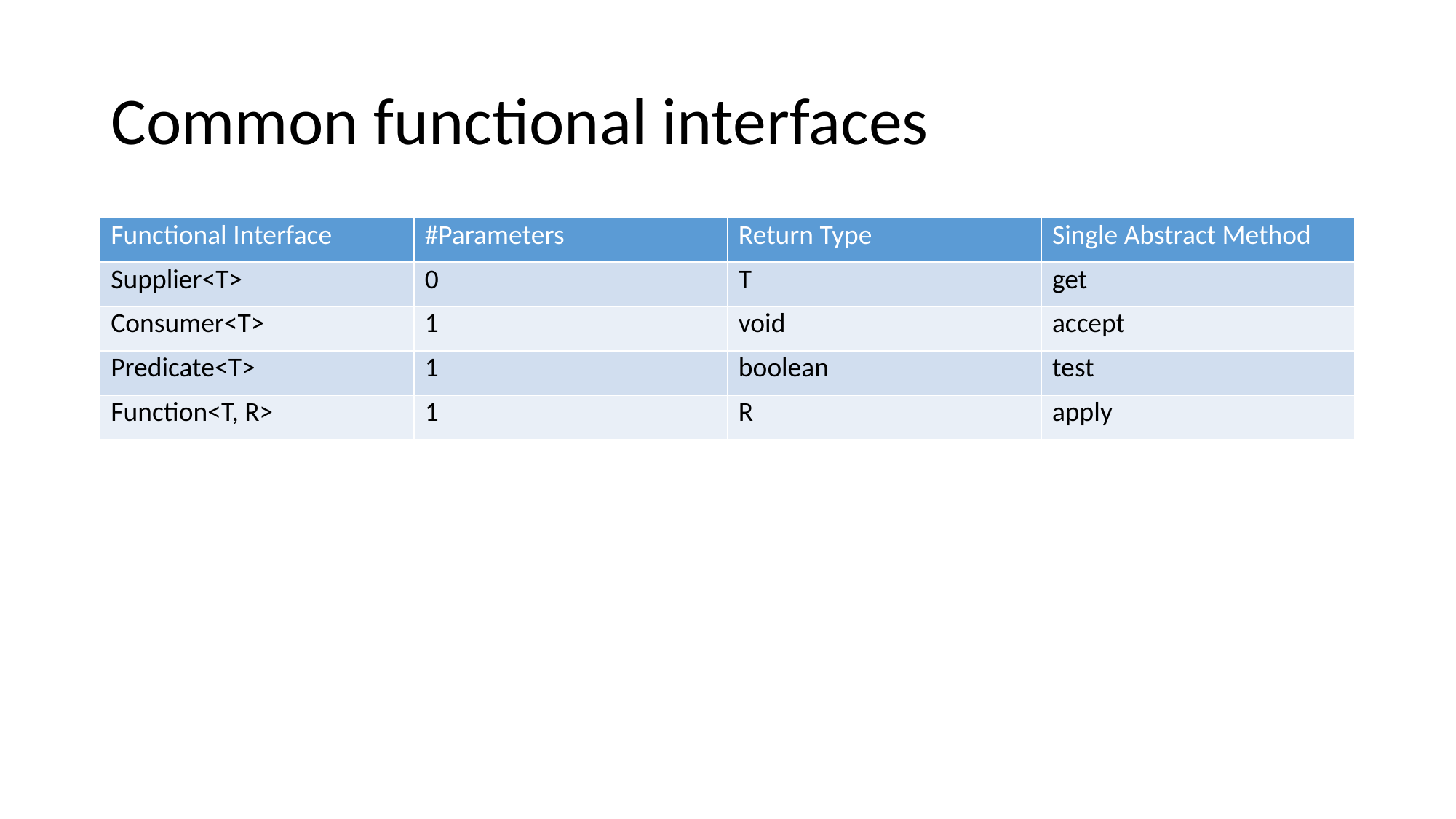

# Common functional interfaces
|  |  |  |  |
| --- | --- | --- | --- |
| Functional Interface | #Parameters | Return Type | Single Abstract Method |
| --- | --- | --- | --- |
| Supplier<T> | 0 | T | get |
| Consumer<T> | 1 | void | accept |
| Predicate<T> | 1 | boolean | test |
| Function<T, R> | 1 | R | apply |